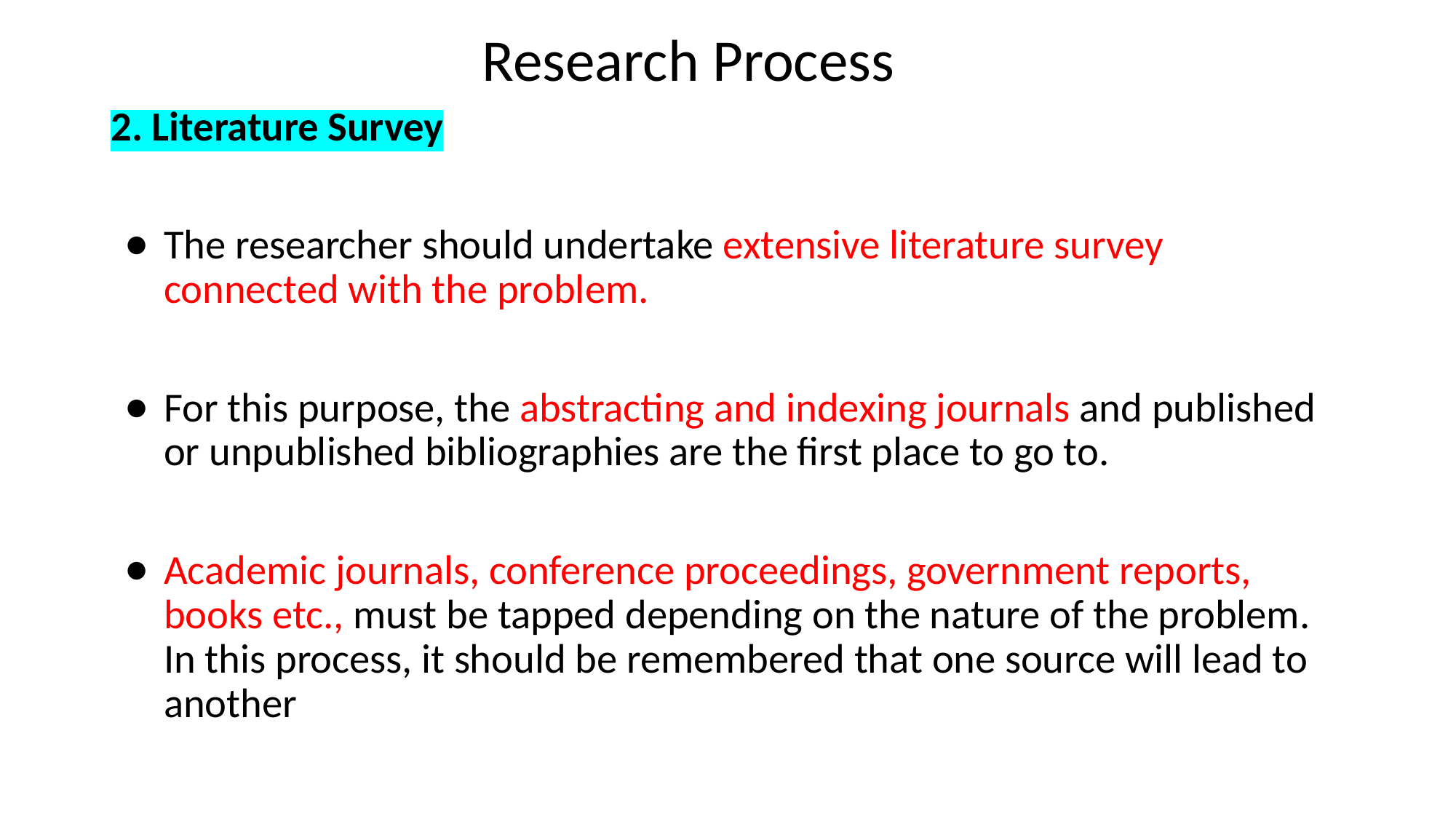

Research Process
2. Literature Survey

The researcher should undertake extensive literature survey connected with the problem.

For this purpose, the abstracting and indexing journals and published or unpublished bibliographies are the first place to go to.

Academic journals, conference proceedings, government reports, books etc., must be tapped depending on the nature of the problem. In this process, it should be remembered that one source will lead to another